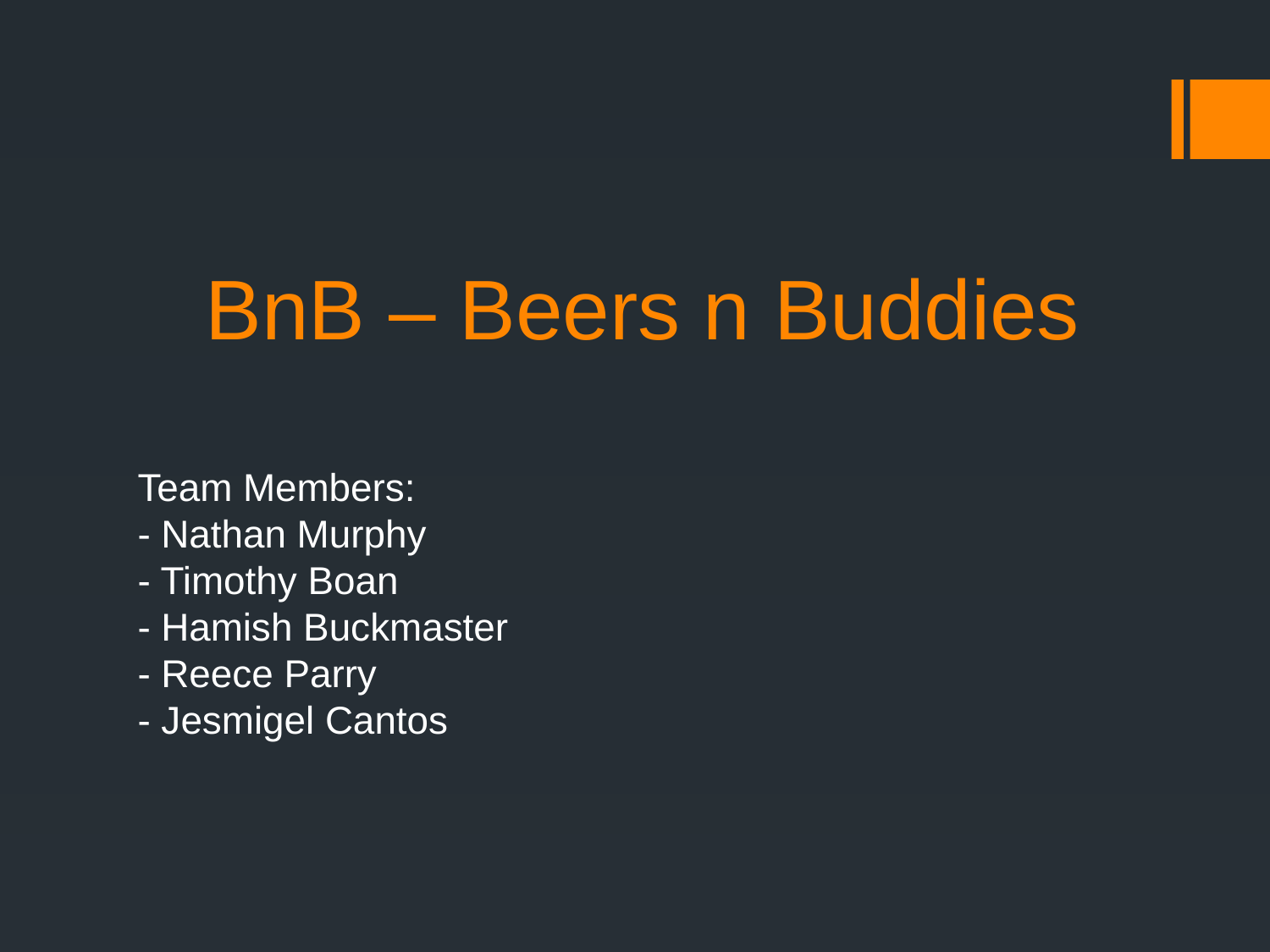

# BnB – Beers n Buddies
Team Members:
- Nathan Murphy
- Timothy Boan
- Hamish Buckmaster
- Reece Parry
- Jesmigel Cantos